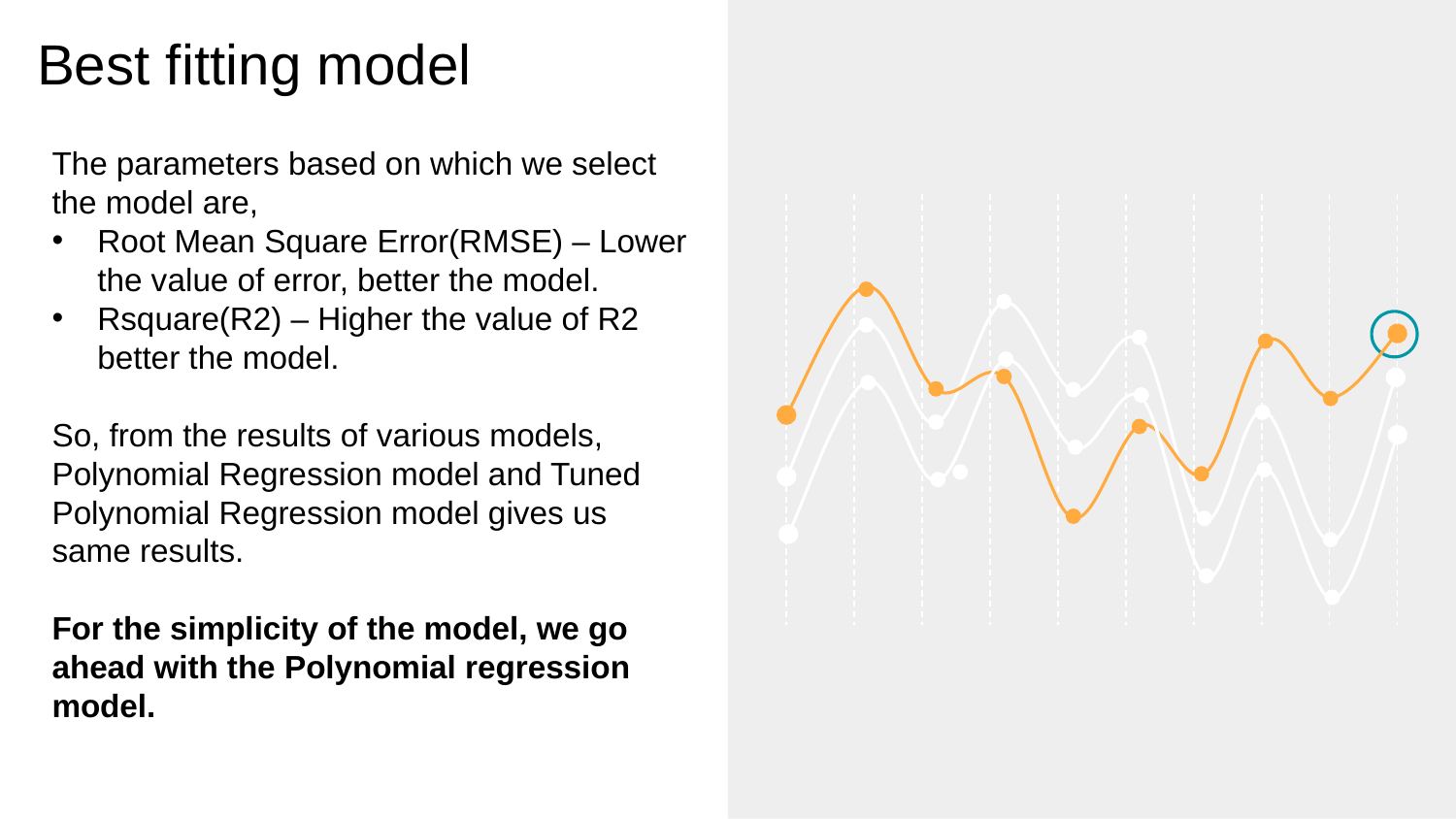

# Best fitting model
The parameters based on which we select the model are,
Root Mean Square Error(RMSE) – Lower the value of error, better the model.
Rsquare(R2) – Higher the value of R2 better the model.

So, from the results of various models, Polynomial Regression model and Tuned Polynomial Regression model gives us same results.

For the simplicity of the model, we go ahead with the Polynomial regression model.